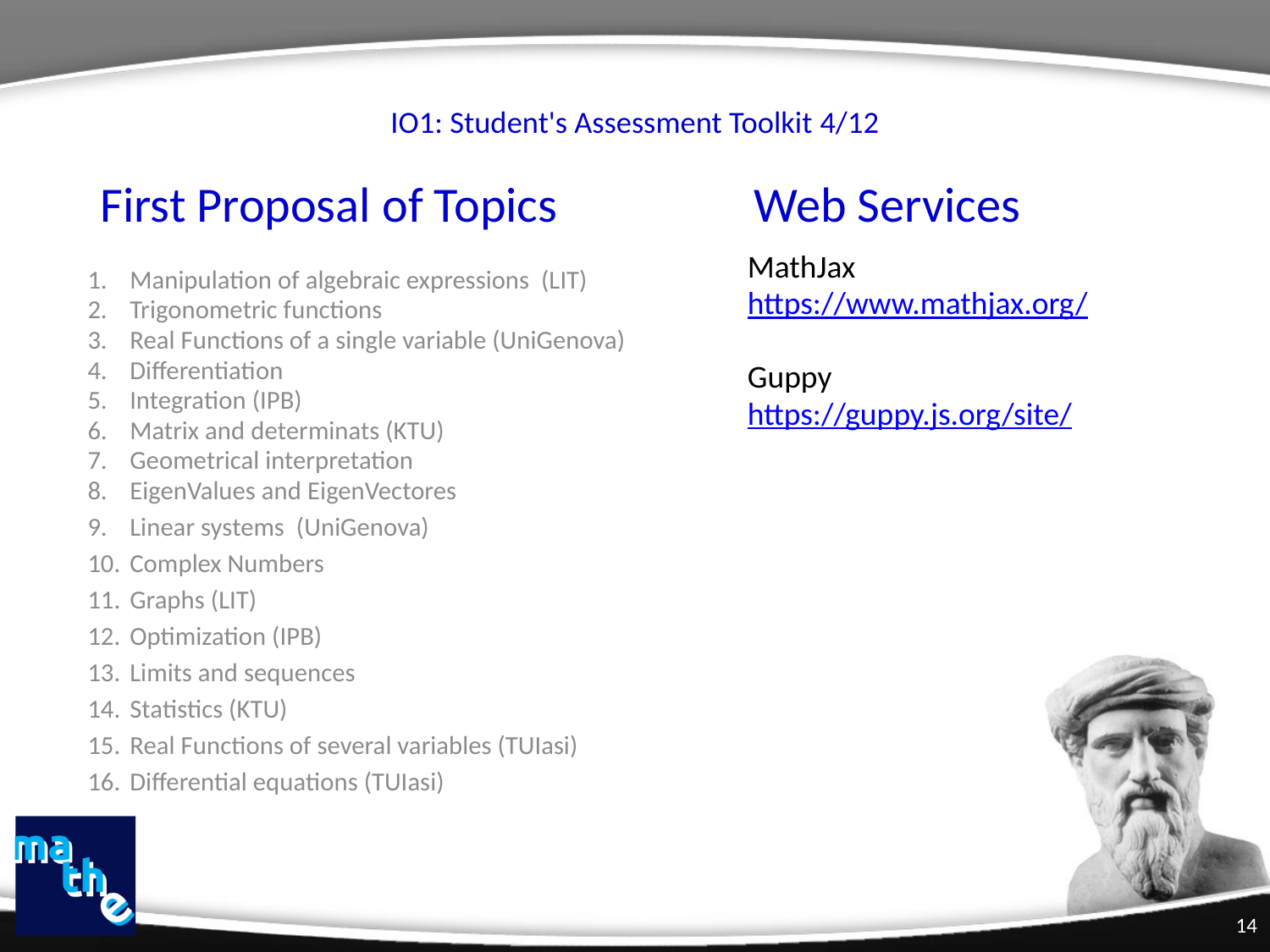

# IO1: Student's Assessment Toolkit 4/12
First Proposal of Topics
Web Services

Manipulation of algebraic expressions  (LIT)
Trigonometric functions
Real Functions of a single variable (UniGenova)
Differentiation
Integration (IPB)
Matrix and determinats (KTU)
Geometrical interpretation
EigenValues and EigenVectores
Linear systems  (UniGenova)
Complex Numbers
Graphs (LIT)
Optimization (IPB)
Limits and sequences
Statistics (KTU)
Real Functions of several variables (TUIasi)
Differential equations (TUIasi)
MathJax
https://www.mathjax.org/

Guppy
https://guppy.js.org/site/